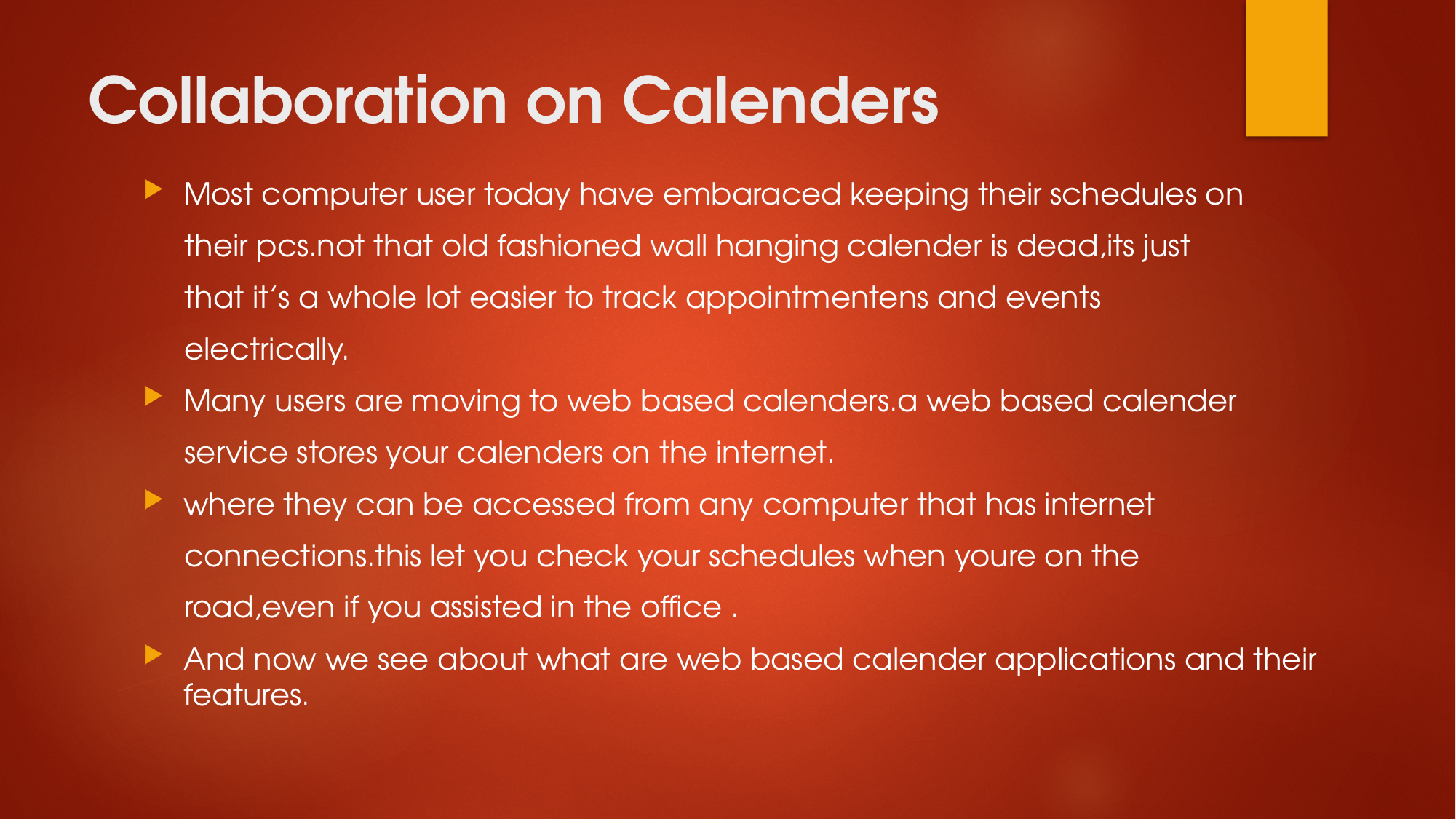

# Collaboration on Calenders
Most computer user today have embaraced keeping their schedules on
     their pcs.not that old fashioned wall hanging calender is dead,its just
     that it’s a whole lot easier to track appointmentens and events
     electrically.
Many users are moving to web based calenders.a web based calender
     service stores your calenders on the internet.
where they can be accessed from any computer that has internet
     connections.this let you check your schedules when youre on the
     road,even if you assisted in the office .
And now we see about what are web based calender applications and their features.